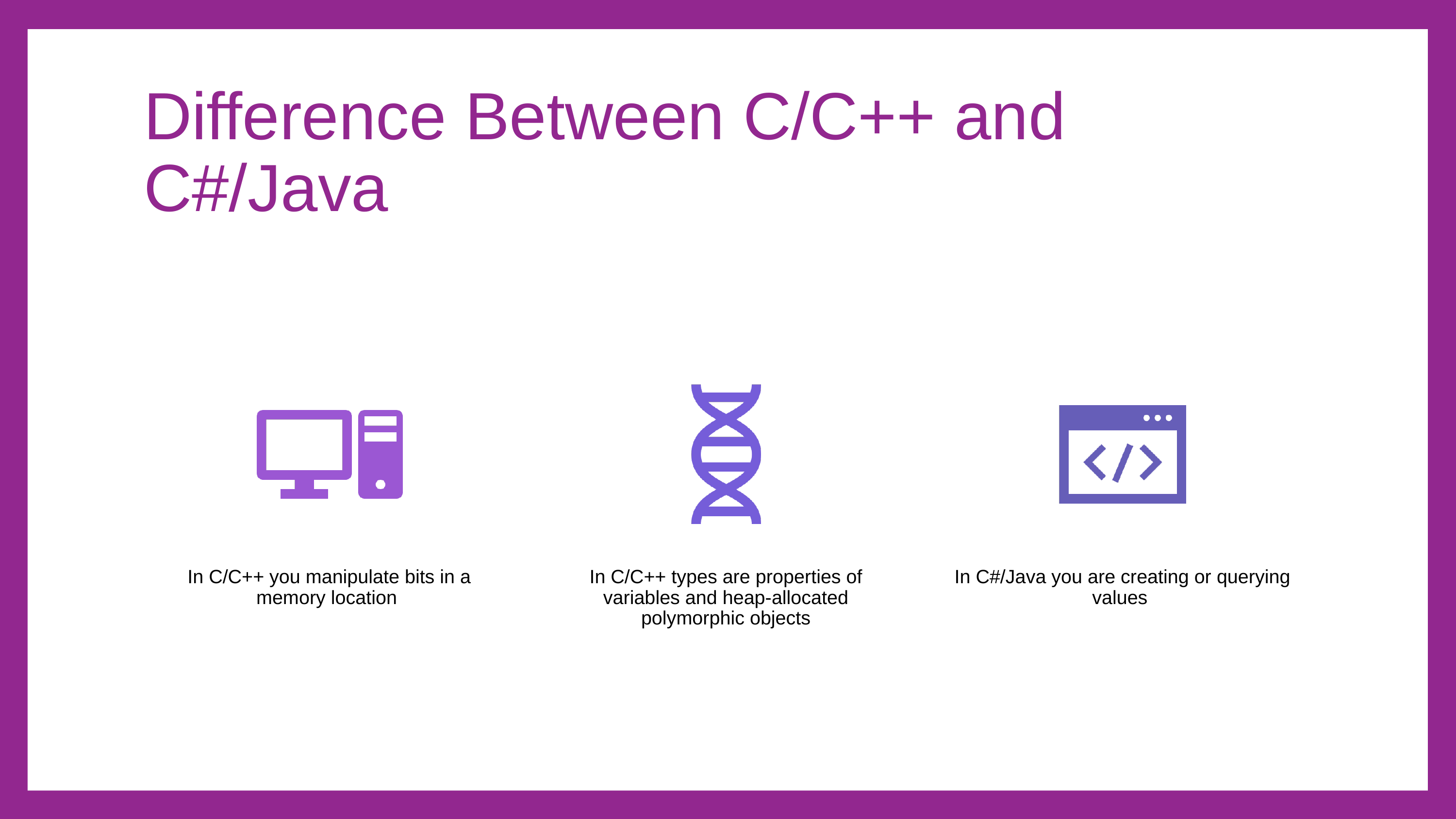

# Difference Between C/C++ and C#/Java
In C/C++ you manipulate bits in a memory location
In C/C++ types are properties of variables and heap-allocated polymorphic objects
In C#/Java you are creating or querying values